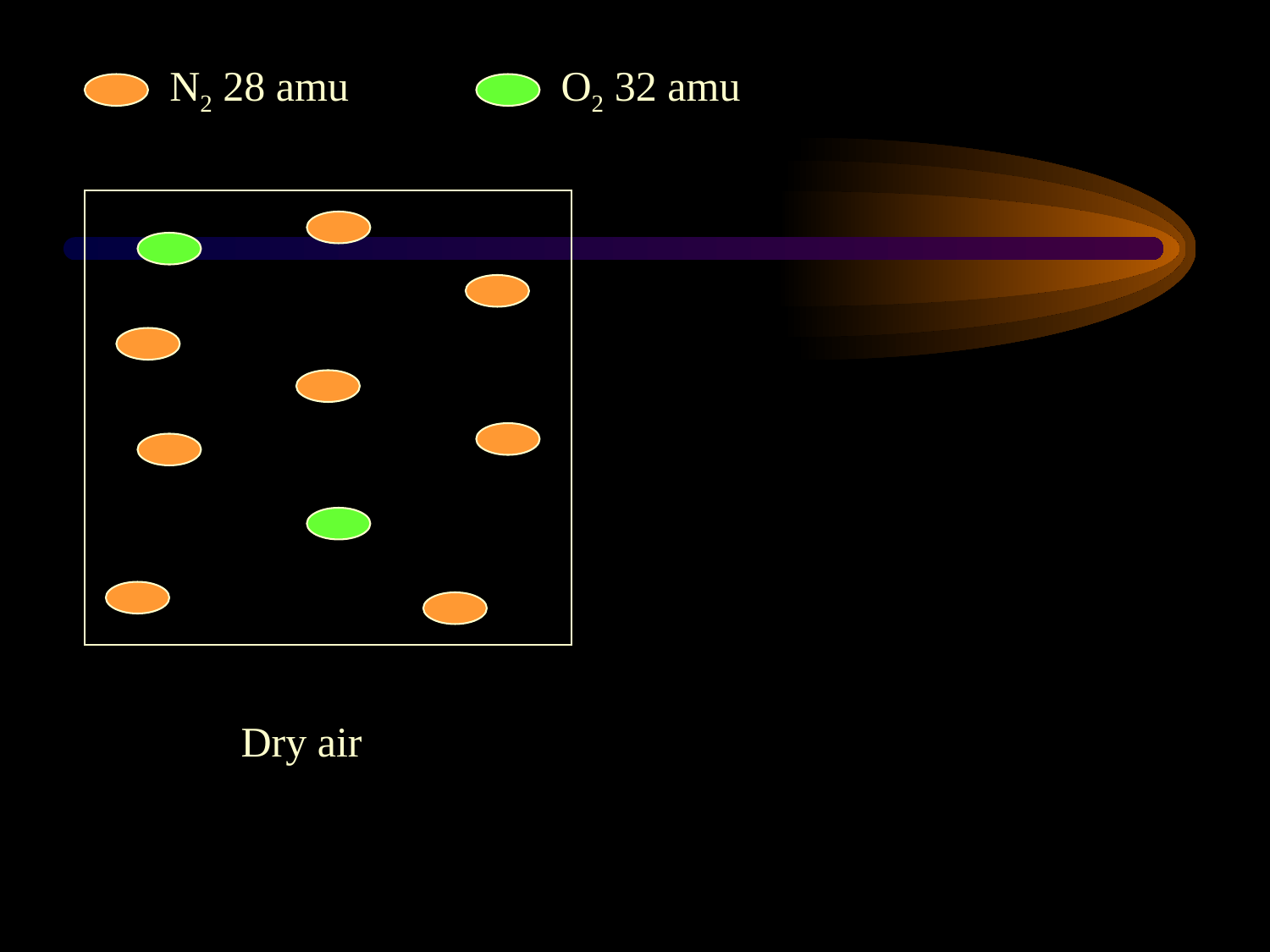

N2 28 amu
O2 32 amu

Dry air